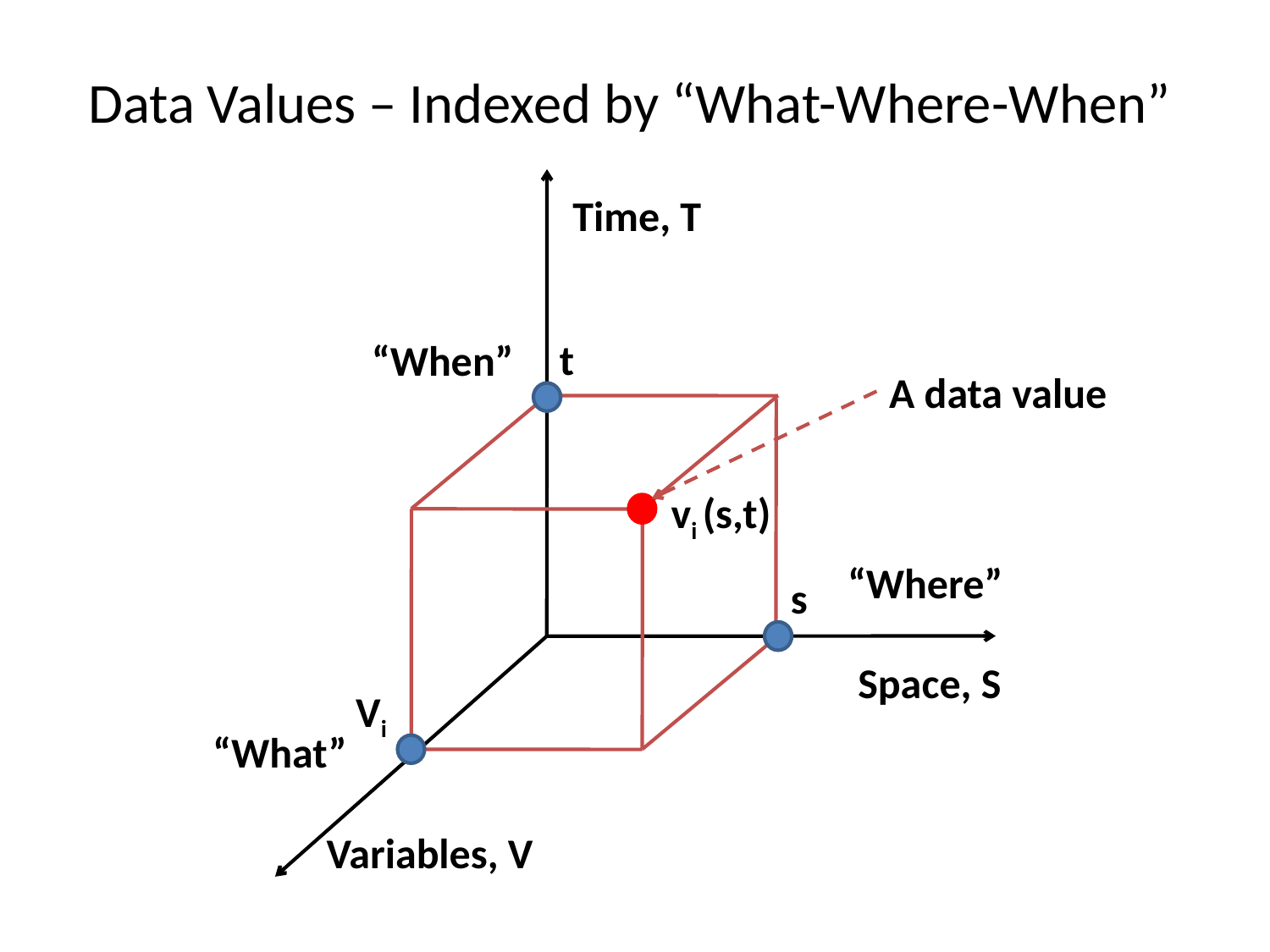

# Data Values – Indexed by “What-Where-When”
Time, T
t
“When”
A data value

vi (s,t)

“Where”
s

Space, S
Vi
“What”

Variables, V